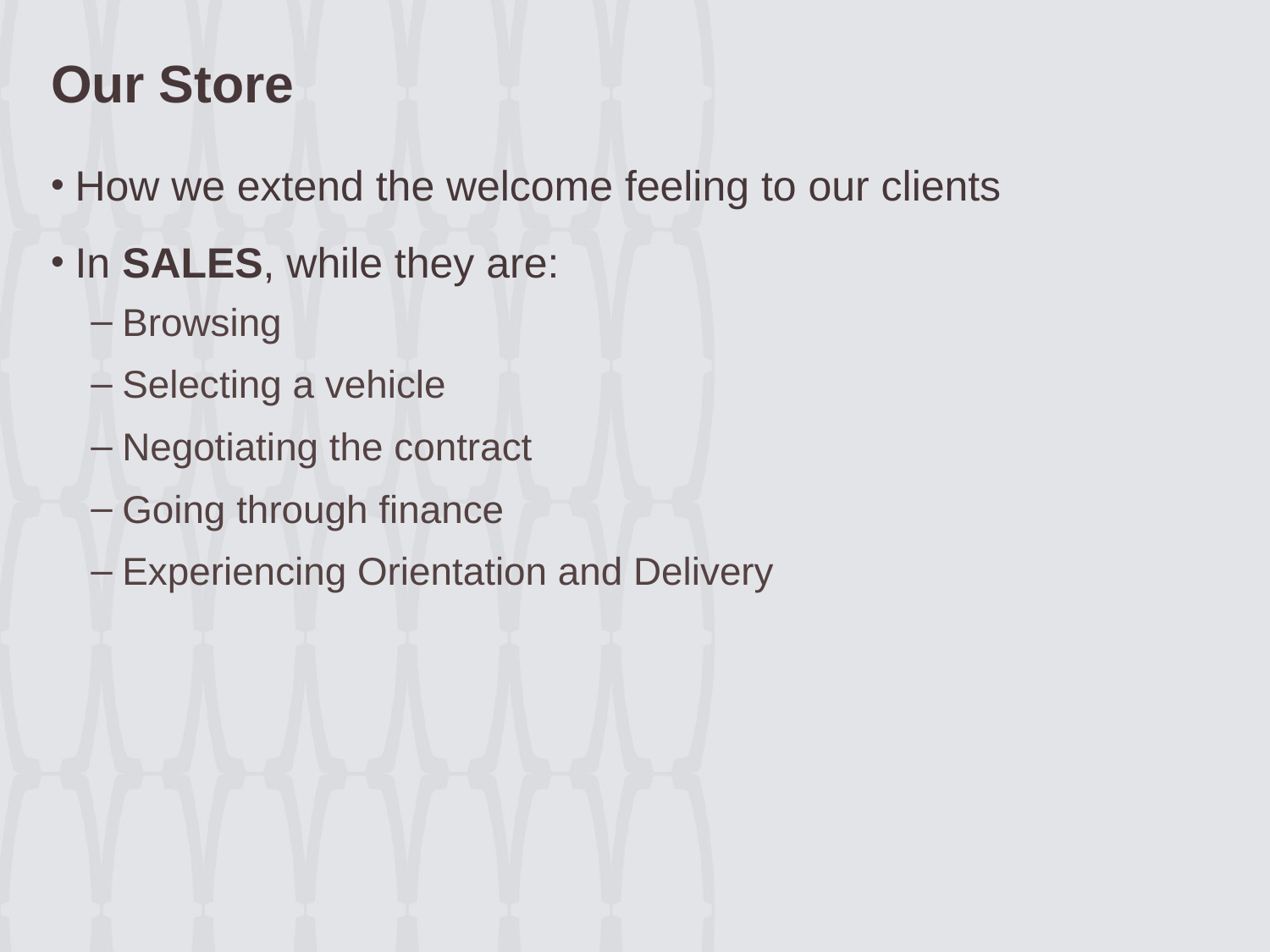

# Our Store
How we extend the welcome feeling to our clients
In SALES, while they are:
Browsing
Selecting a vehicle
Negotiating the contract
Going through finance
Experiencing Orientation and Delivery